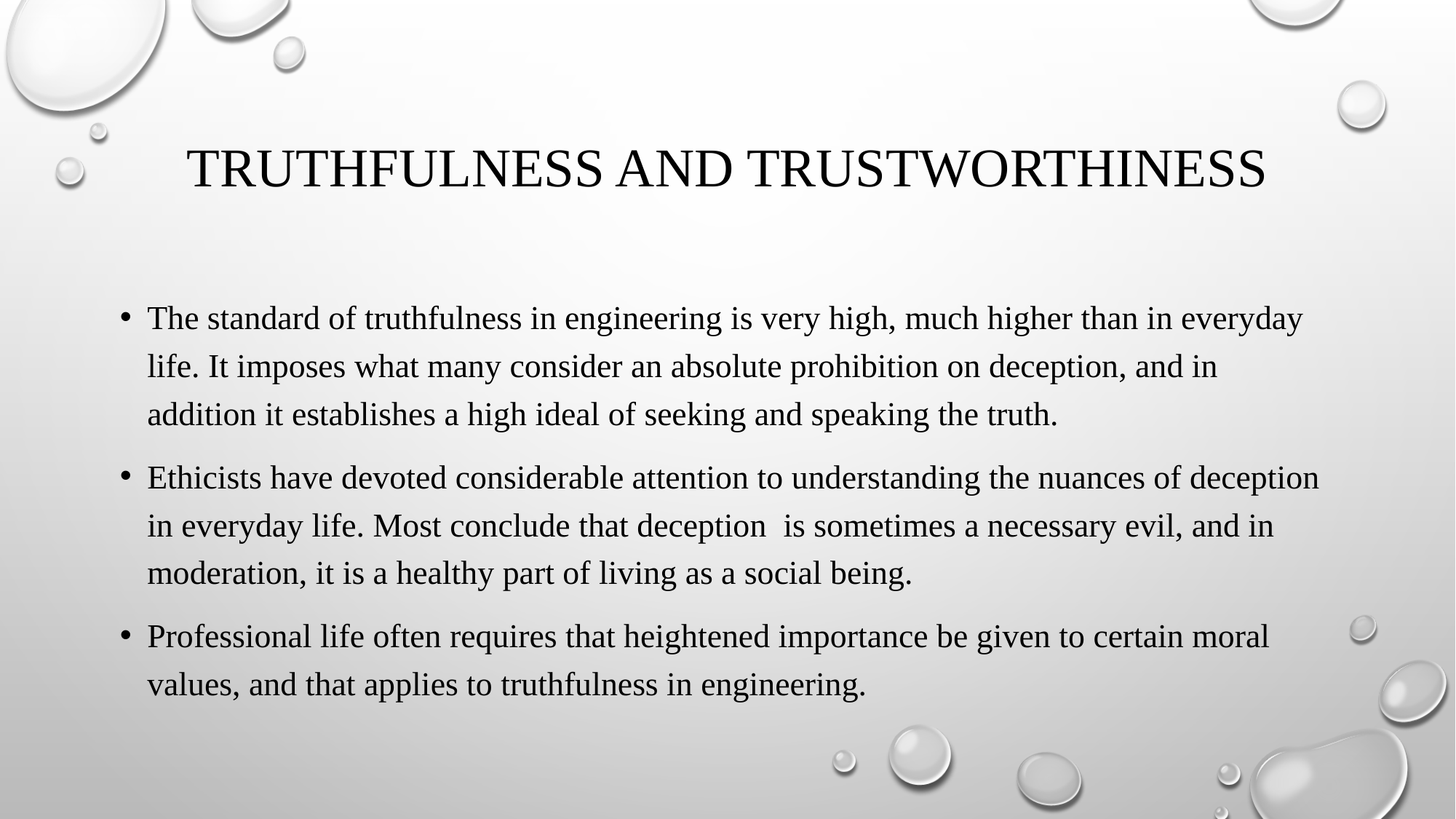

# Truthfulness and trustworthiness
The standard of truthfulness in engineering is very high, much higher than in everyday life. It imposes what many consider an absolute prohibition on deception, and in addition it establishes a high ideal of seeking and speaking the truth.
Ethicists have devoted considerable attention to understanding the nuances of deception in everyday life. Most conclude that deception  is sometimes a necessary evil, and in moderation, it is a healthy part of living as a social being.
Professional life often requires that heightened importance be given to certain moral values, and that applies to truthfulness in engineering.